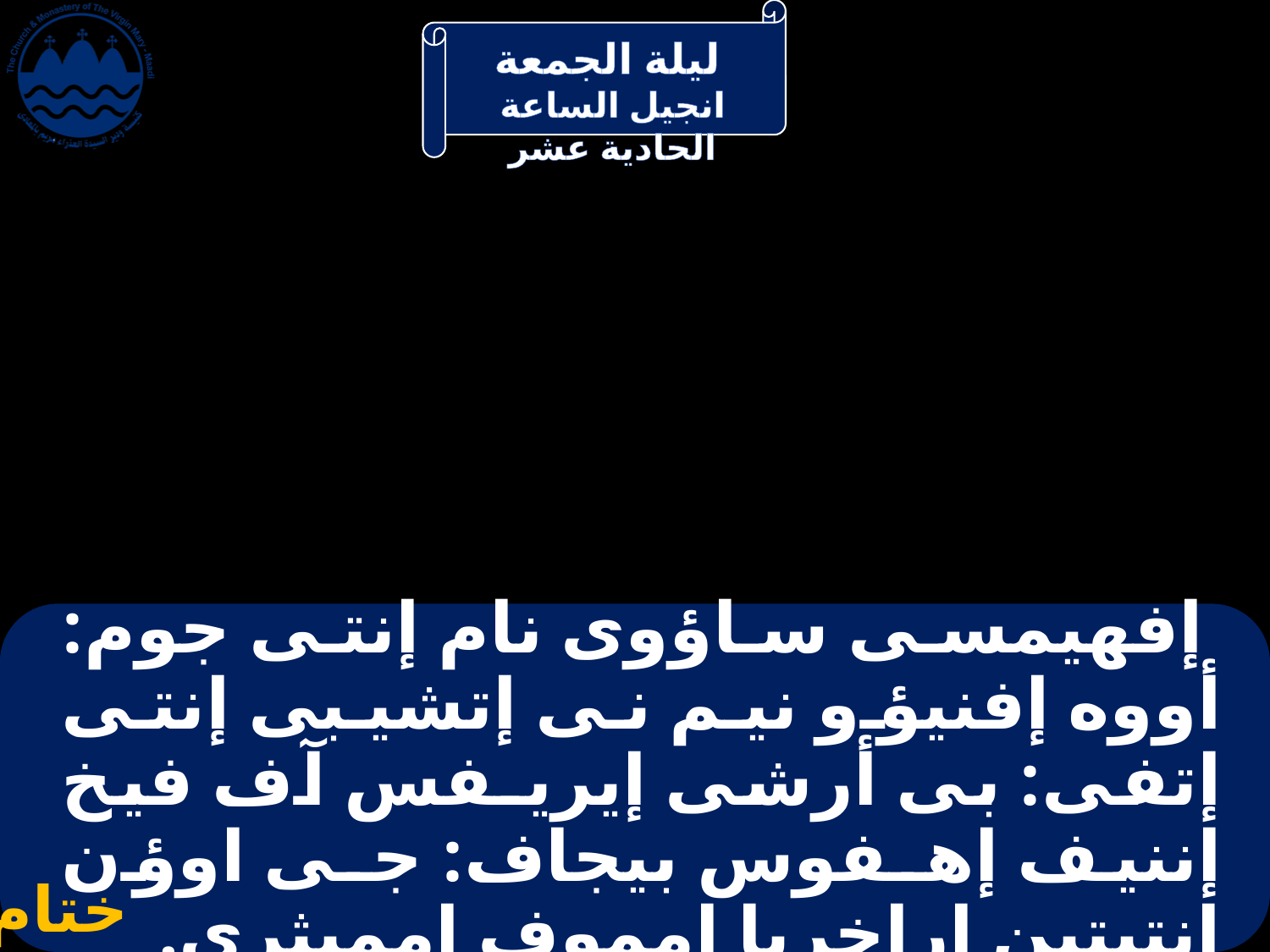

# إفهيمسى ساؤوى نام إنتى جوم: أووه إفنيؤو نيم نى إتشيبى إنتى إتفى: بى أرشى إيريـفس آف فيخ إننيف إهـفوس بيجاف: جـى اوؤن إنتيتين إرإخريا إمموف إمميثرى.
ختام